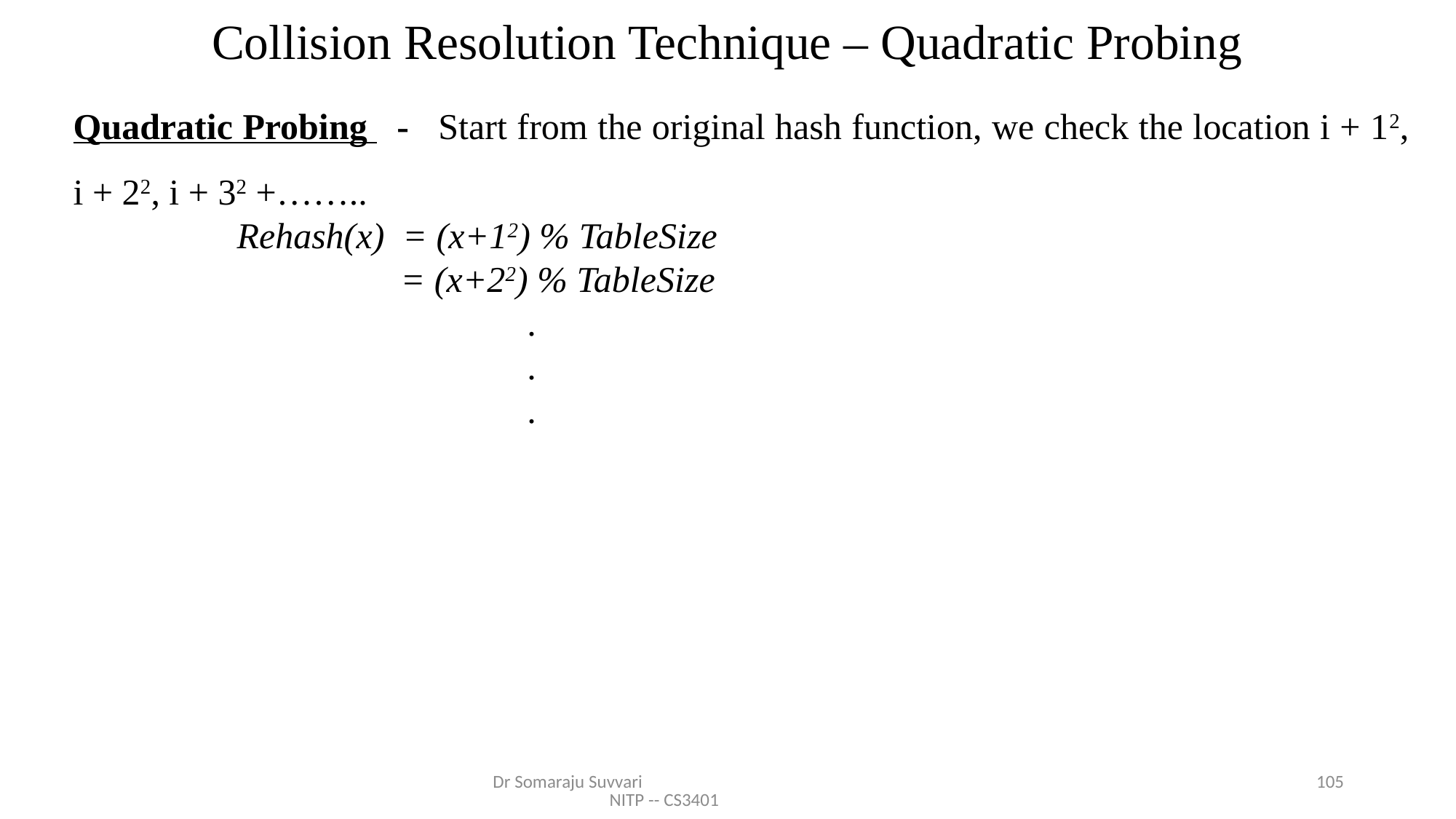

# Collision Resolution Technique – Quadratic Probing
Quadratic Probing   -   Start from the original hash function, we check the location i + 12, i + 22, i + 32 +……..
                  Rehash(x)  = (x+12) % TableSize
                                    = (x+22) % TableSize
                                                  .
                                                  .
                                                  .

Dr Somaraju Suvvari                                                                                                        NITP -- CS3401
105